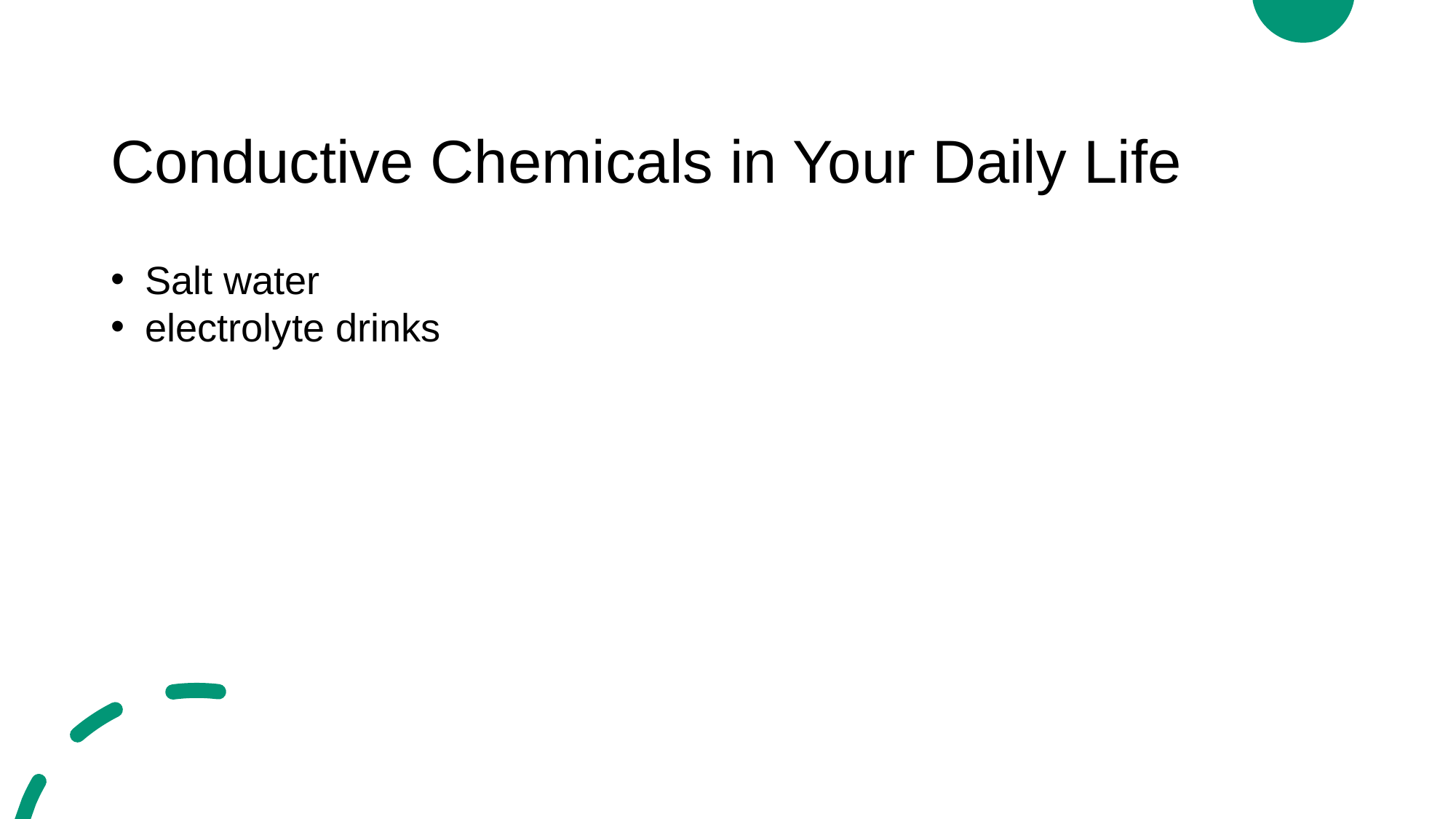

# Conductive Chemicals in Your Daily Life
Salt water
electrolyte drinks